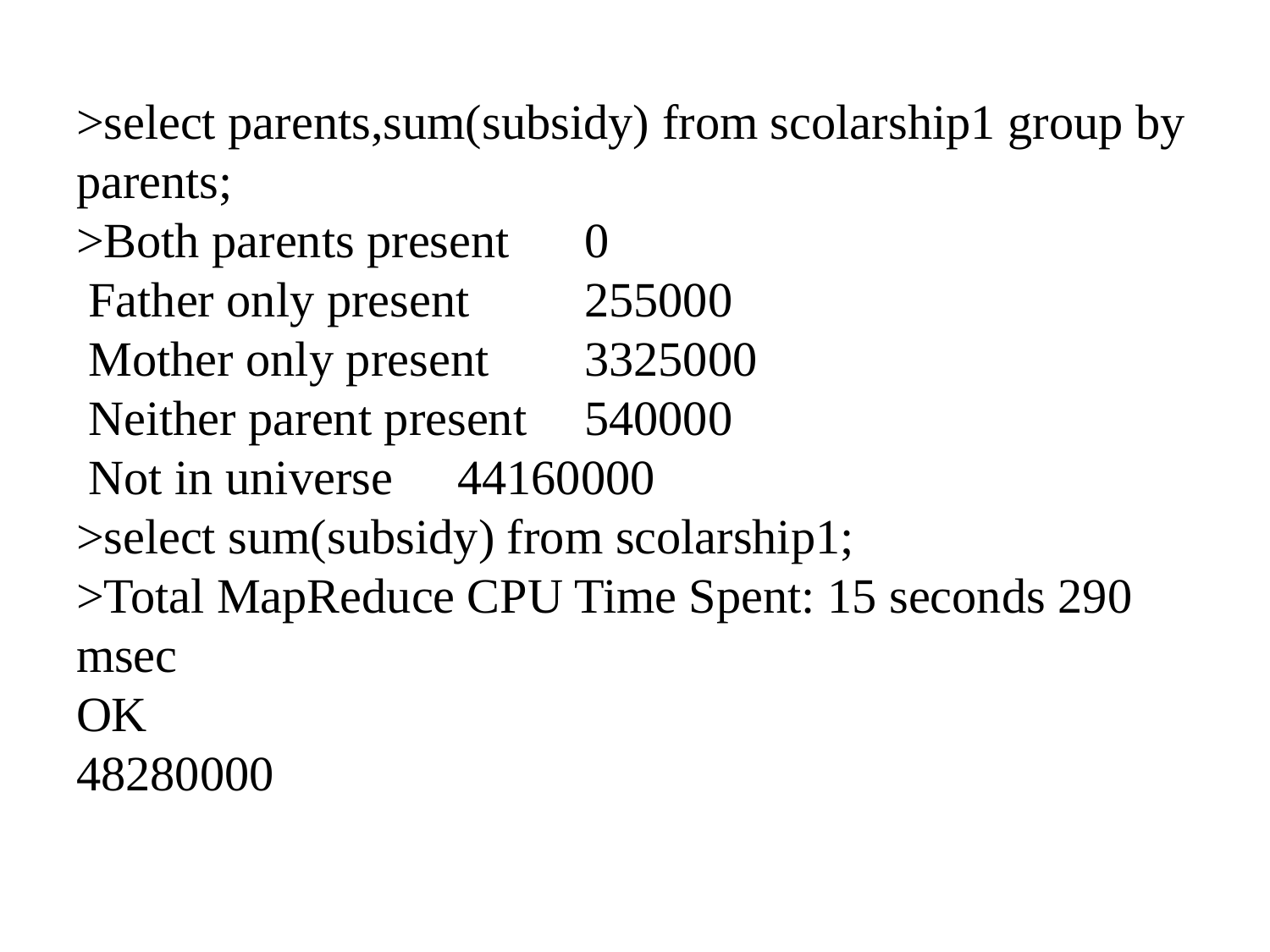

# >select parents,sum(subsidy) from scolarship1 group by parents; >Both parents present	0 Father only present	255000 Mother only present	3325000 Neither parent present	540000 Not in universe	44160000 >select sum(subsidy) from scolarship1; >Total MapReduce CPU Time Spent: 15 seconds 290 msec OK 48280000